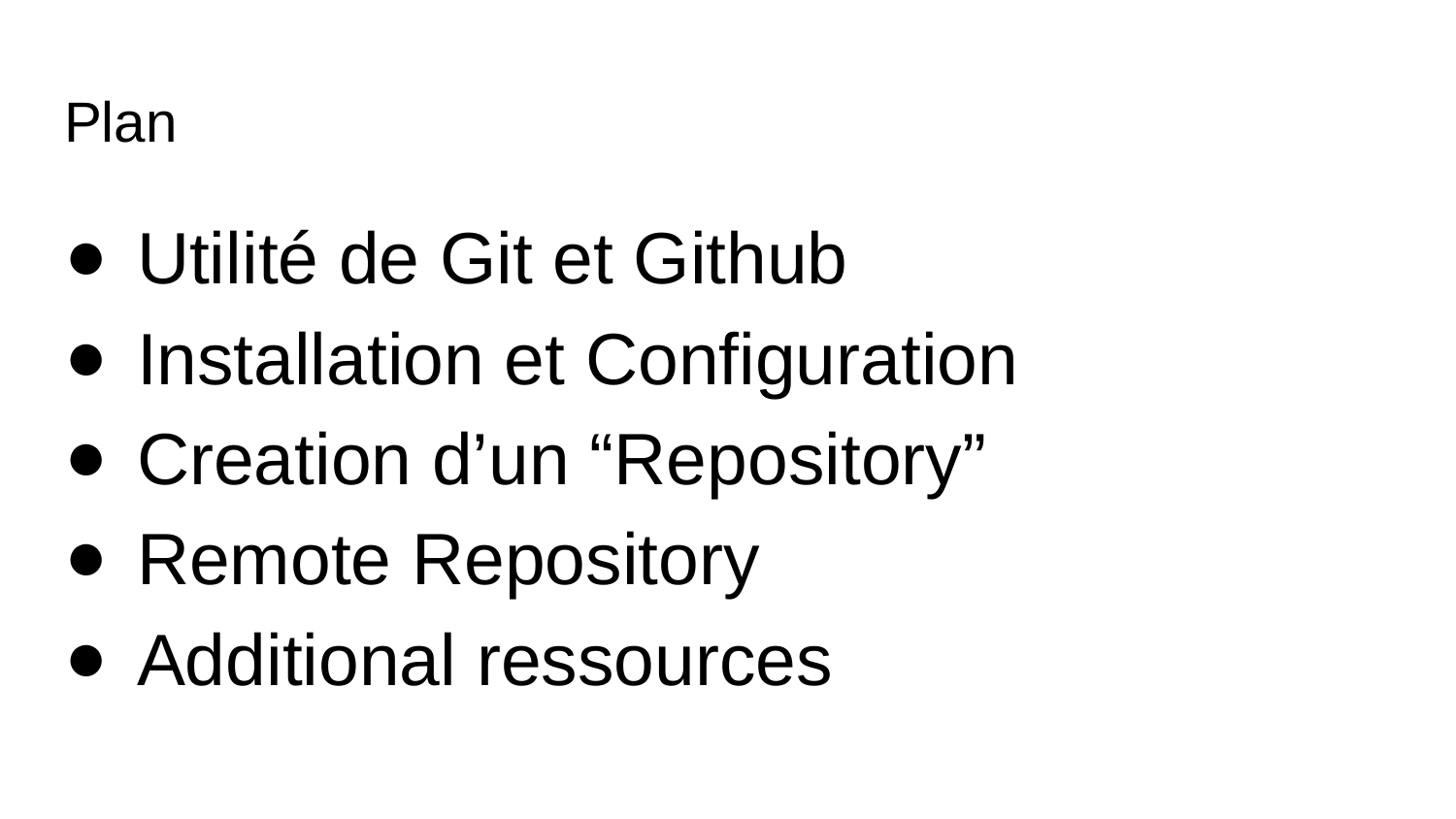

# Plan
Utilité de Git et Github
Installation et Configuration
Creation d’un “Repository”
Remote Repository
Additional ressources